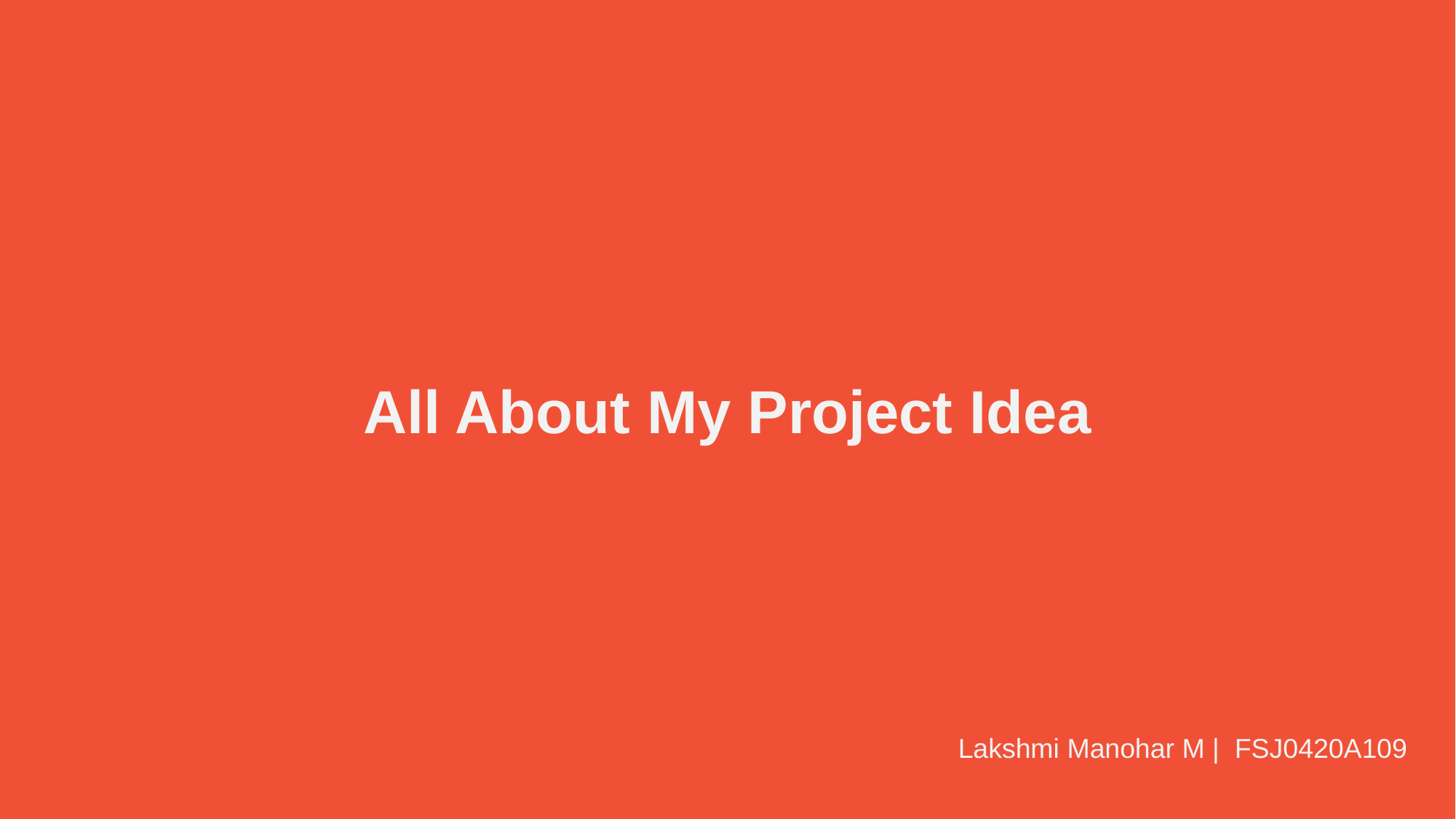

All About My Project Idea
Lakshmi Manohar M |  FSJ0420A109